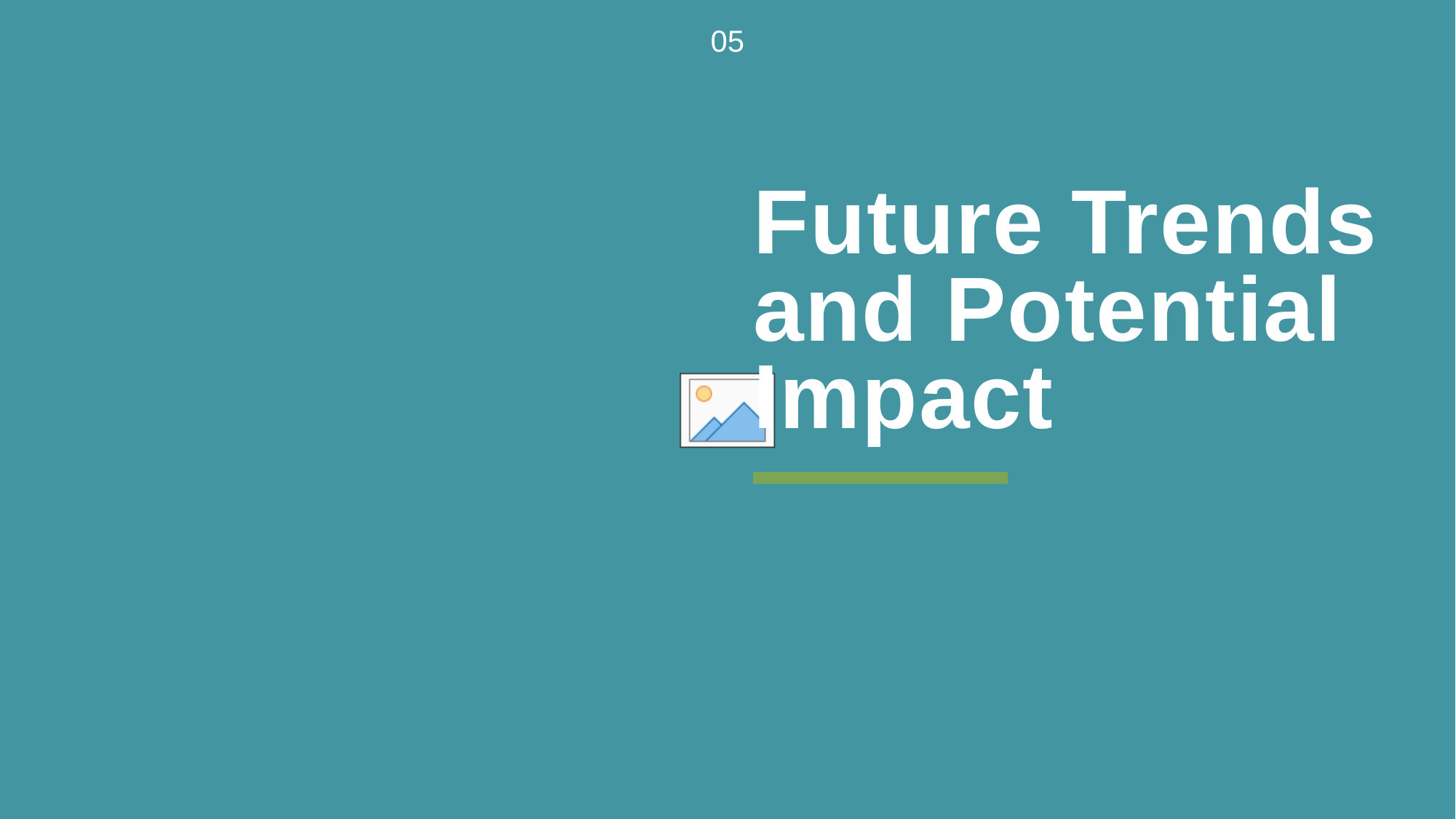

05
# Future Trends and Potential Impact